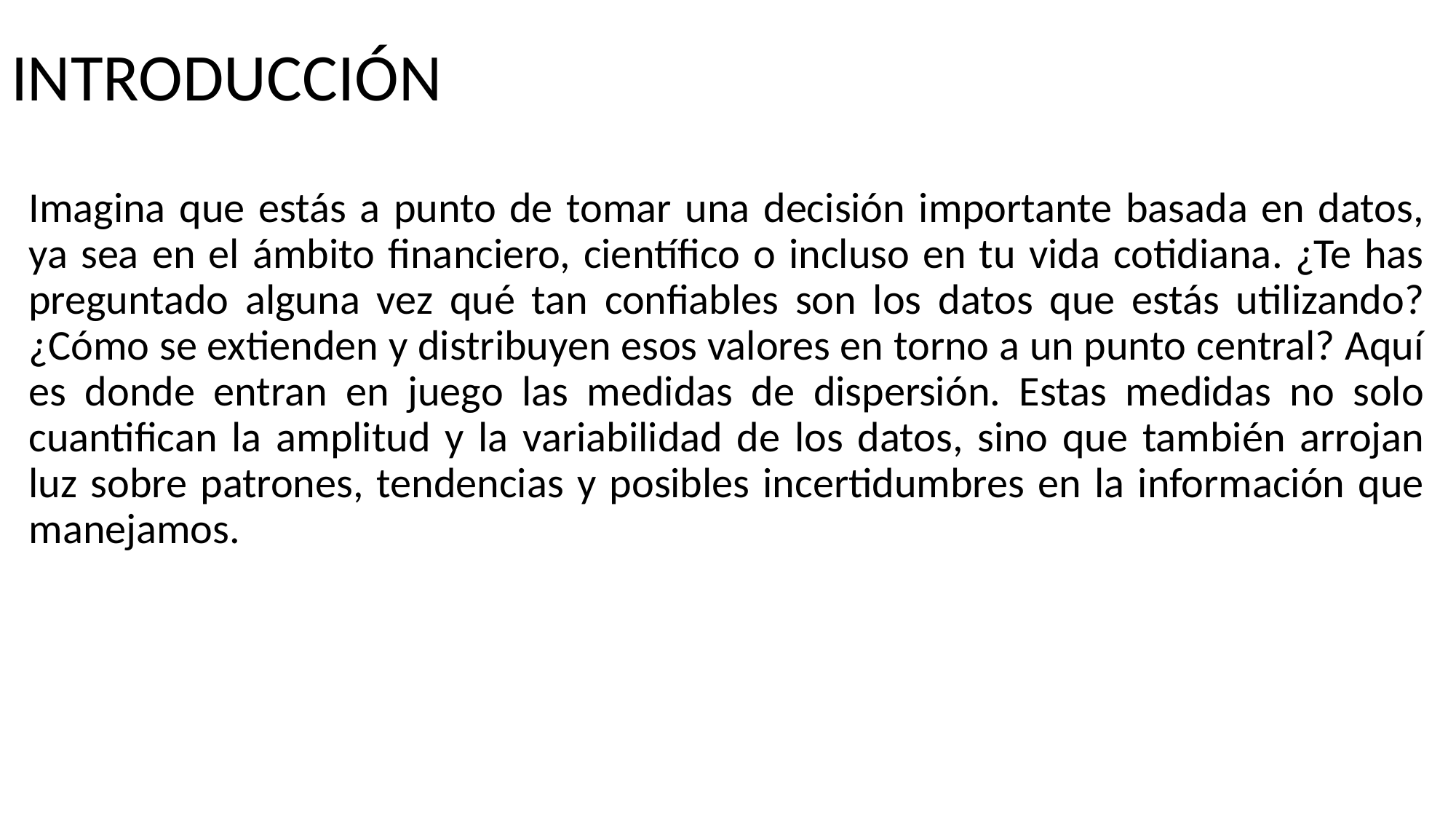

# INTRODUCCIÓN
Imagina que estás a punto de tomar una decisión importante basada en datos, ya sea en el ámbito financiero, científico o incluso en tu vida cotidiana. ¿Te has preguntado alguna vez qué tan confiables son los datos que estás utilizando? ¿Cómo se extienden y distribuyen esos valores en torno a un punto central? Aquí es donde entran en juego las medidas de dispersión. Estas medidas no solo cuantifican la amplitud y la variabilidad de los datos, sino que también arrojan luz sobre patrones, tendencias y posibles incertidumbres en la información que manejamos.